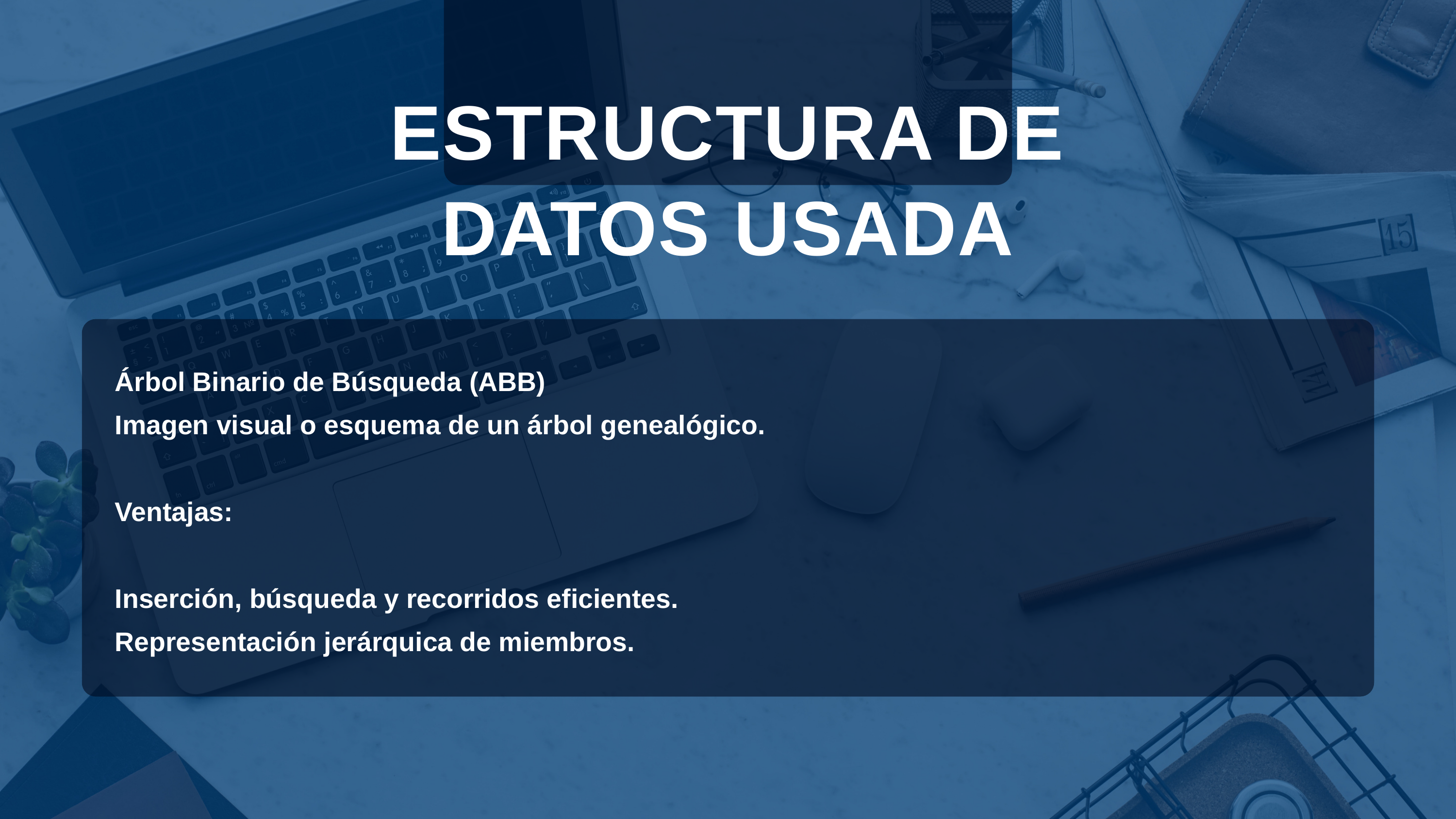

ESTRUCTURA DE DATOS USADA
Árbol Binario de Búsqueda (ABB)
Imagen visual o esquema de un árbol genealógico.

Ventajas:

Inserción, búsqueda y recorridos eficientes.
Representación jerárquica de miembros.